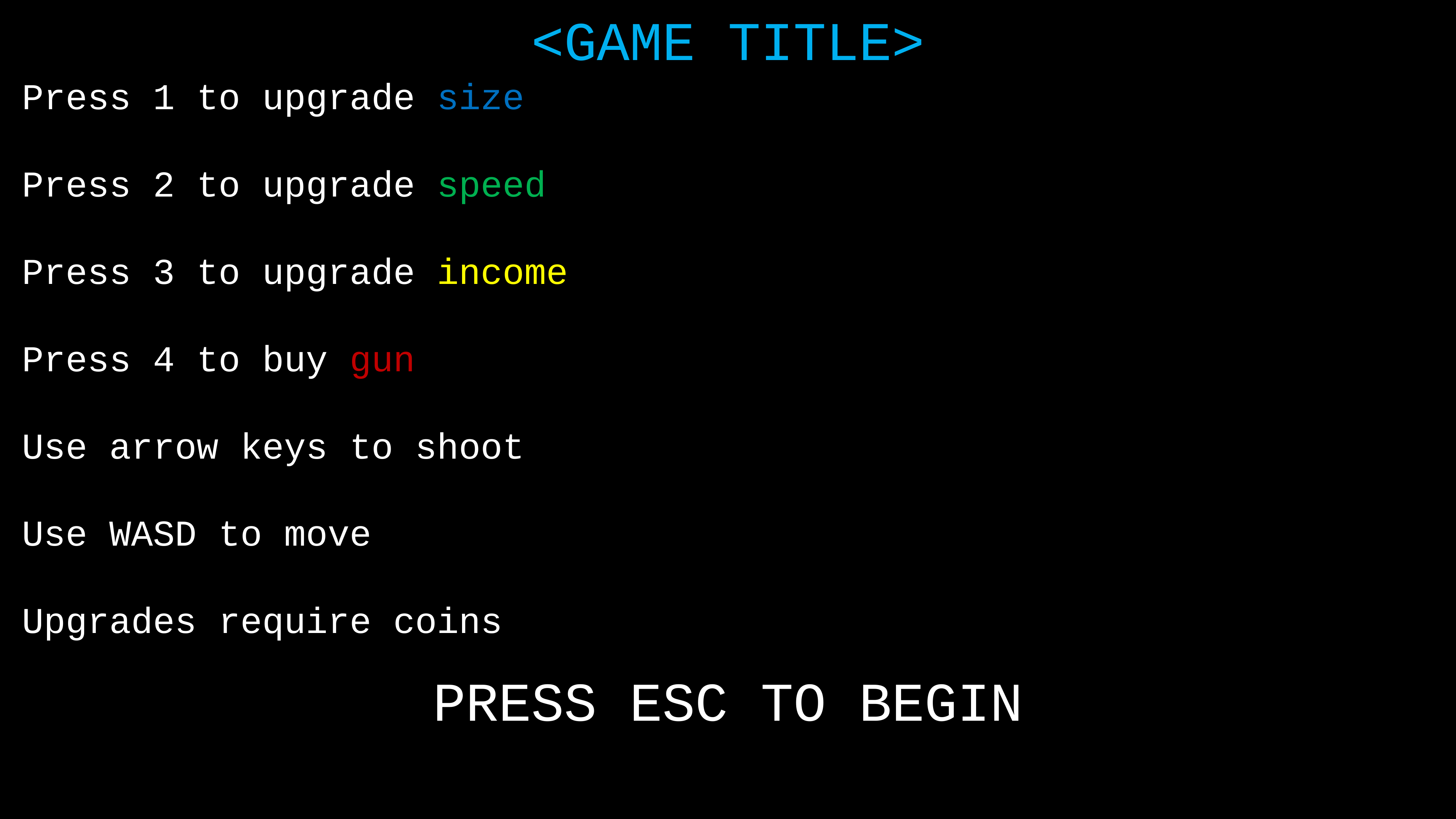

<GAME TITLE>
Press 1 to upgrade size

Press 2 to upgrade speed

Press 3 to upgrade income

Press 4 to buy gun

Use arrow keys to shoot

Use WASD to move

Upgrades require coins
PRESS ESC TO BEGIN